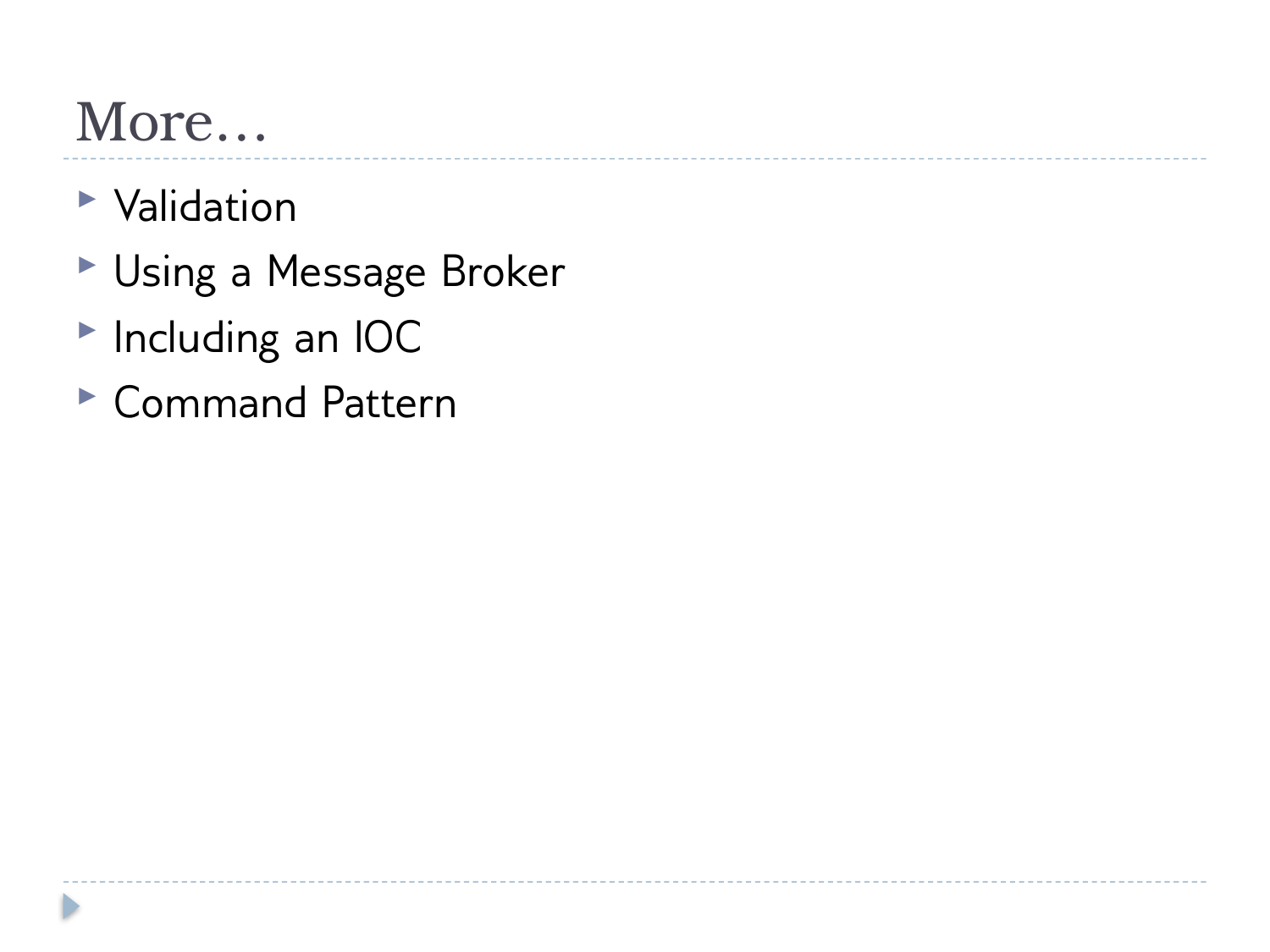

# More…
Validation
Using a Message Broker
Including an IOC
Command Pattern